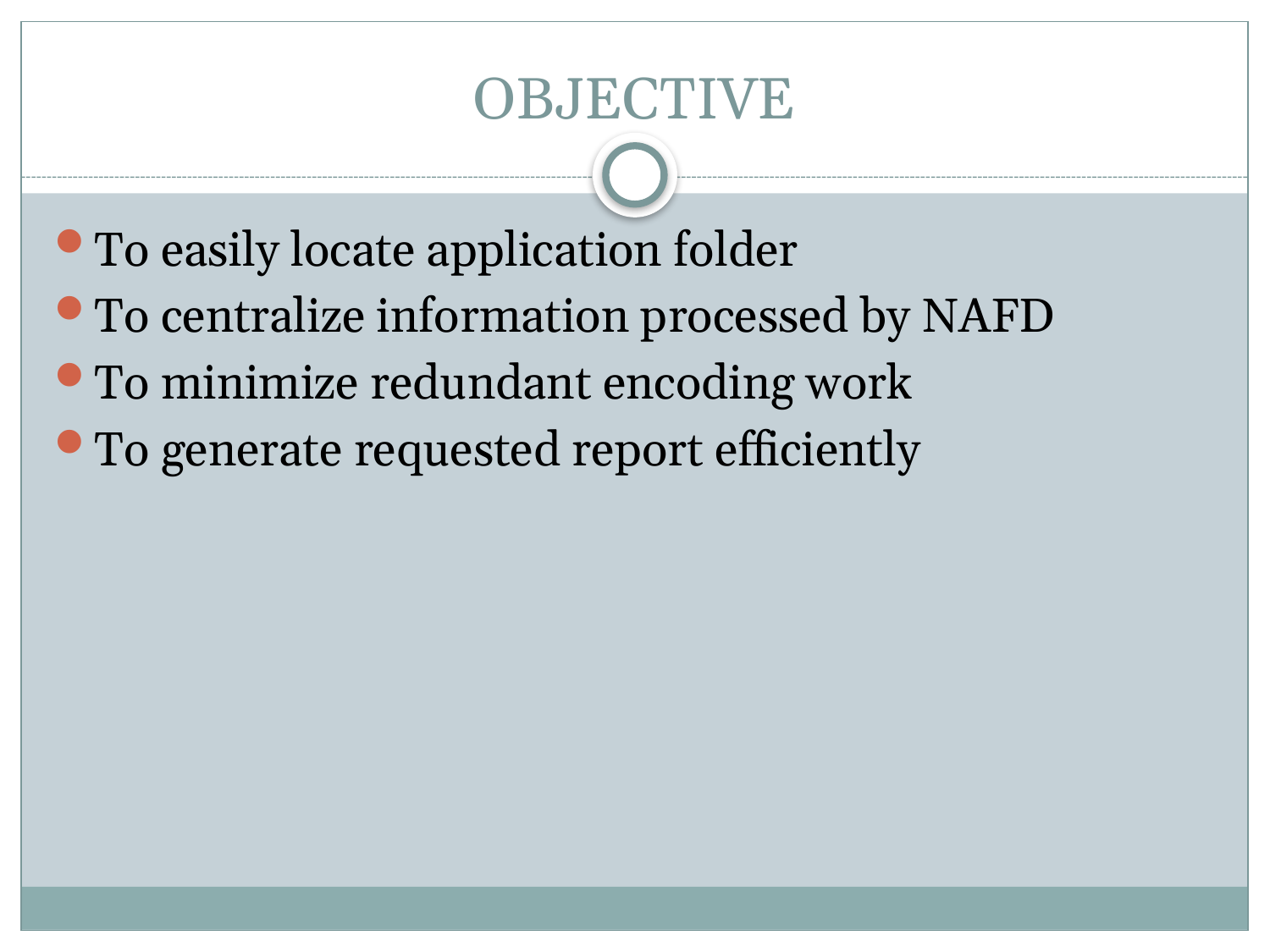

# OBJECTIVE
To easily locate application folder
To centralize information processed by NAFD
To minimize redundant encoding work
To generate requested report efficiently